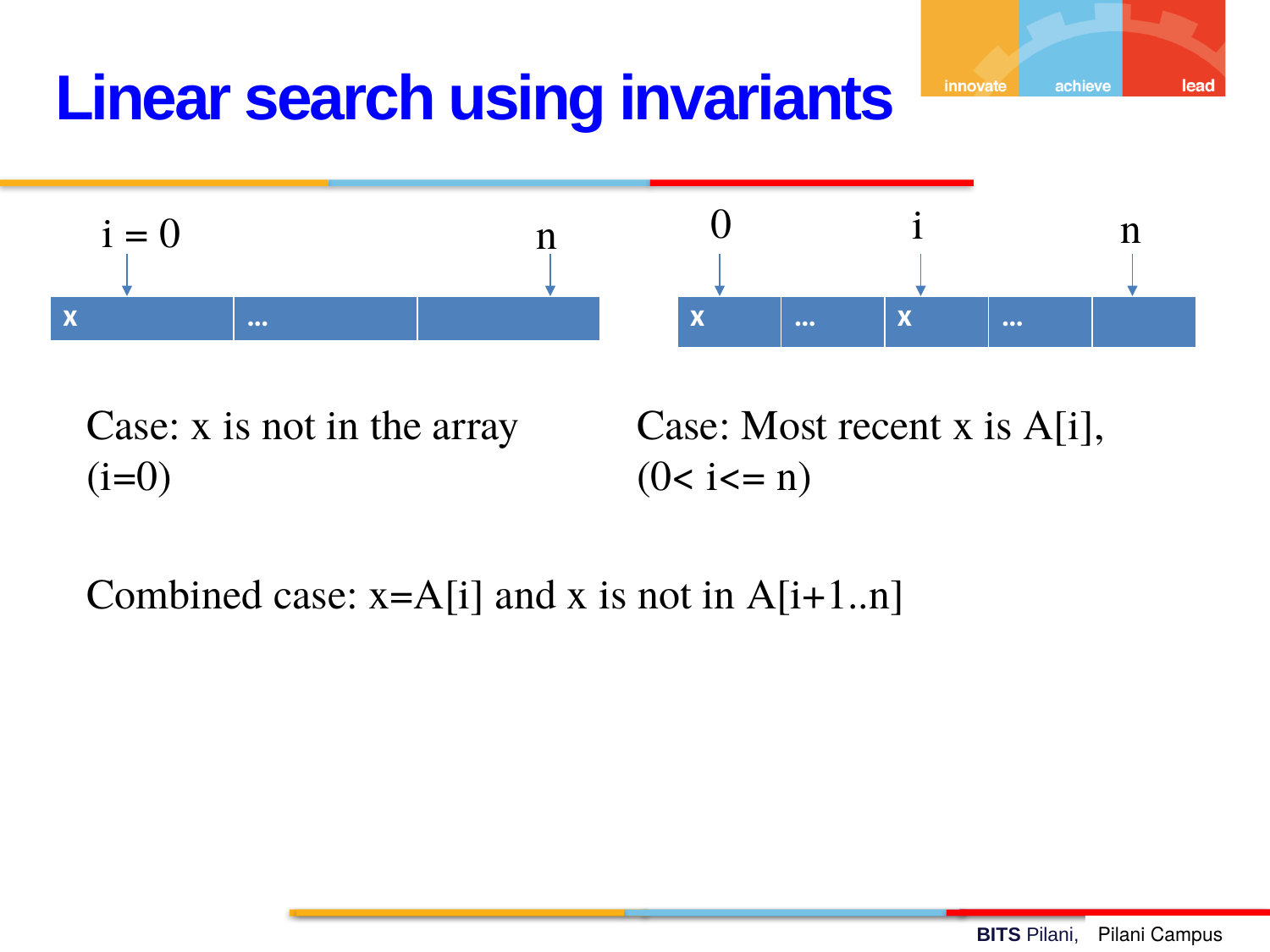

Linear search using invariants
0
 i
n
i = 0
  n
| x | … |  |
| --- | --- | --- |
| x | … | x | … |  |
| --- | --- | --- | --- | --- |
Case: x is not in the array (i=0)
Case: Most recent x is A[i],
(0< i<= n)
Combined case: x=A[i] and x is not in A[i+1..n]
Pilani Campus